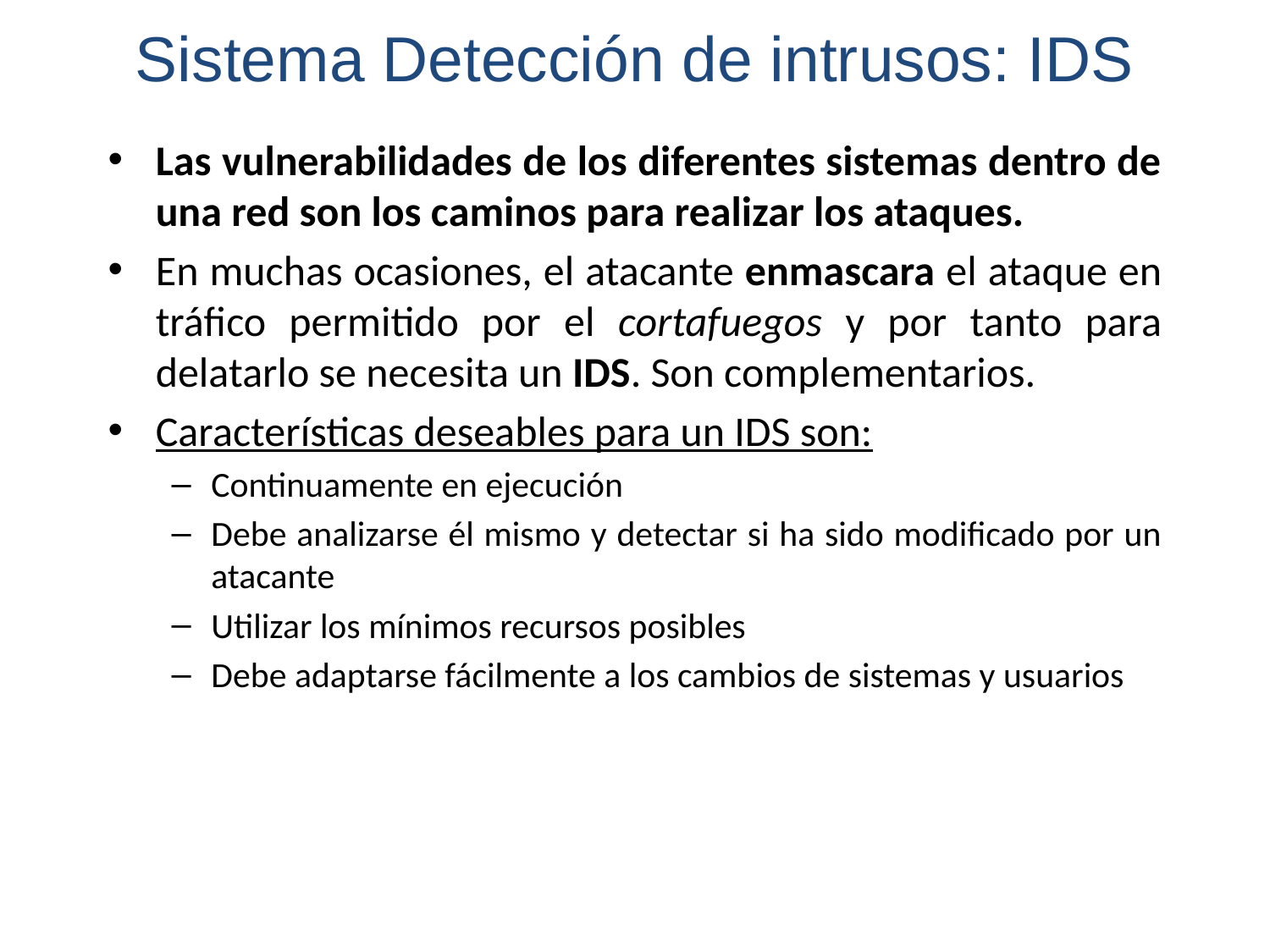

# Sistema Detección de intrusos: IDS
Las vulnerabilidades de los diferentes sistemas dentro de una red son los caminos para realizar los ataques.
En muchas ocasiones, el atacante enmascara el ataque en tráfico permitido por el cortafuegos y por tanto para delatarlo se necesita un IDS. Son complementarios.
Características deseables para un IDS son:
Continuamente en ejecución
Debe analizarse él mismo y detectar si ha sido modificado por un atacante
Utilizar los mínimos recursos posibles
Debe adaptarse fácilmente a los cambios de sistemas y usuarios